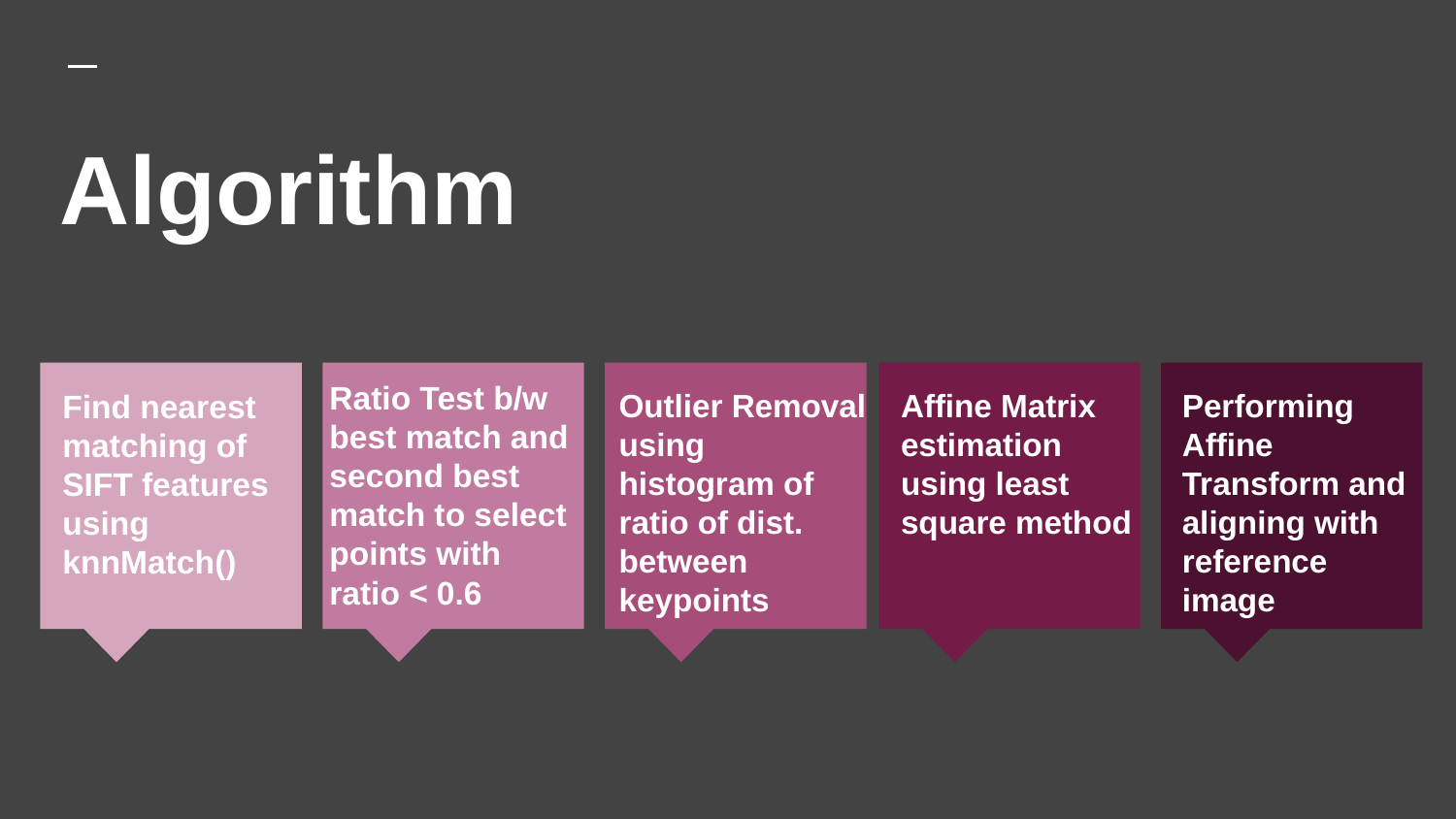

# Algorithm

Ratio Test b/w best match and second best match to select points with ratio < 0.6

Outlier Removal using histogram of ratio of dist. between keypoints
Affine Matrix estimation using least square method
Performing Affine Transform and aligning with reference image
Find nearest matching of SIFT features using knnMatch()